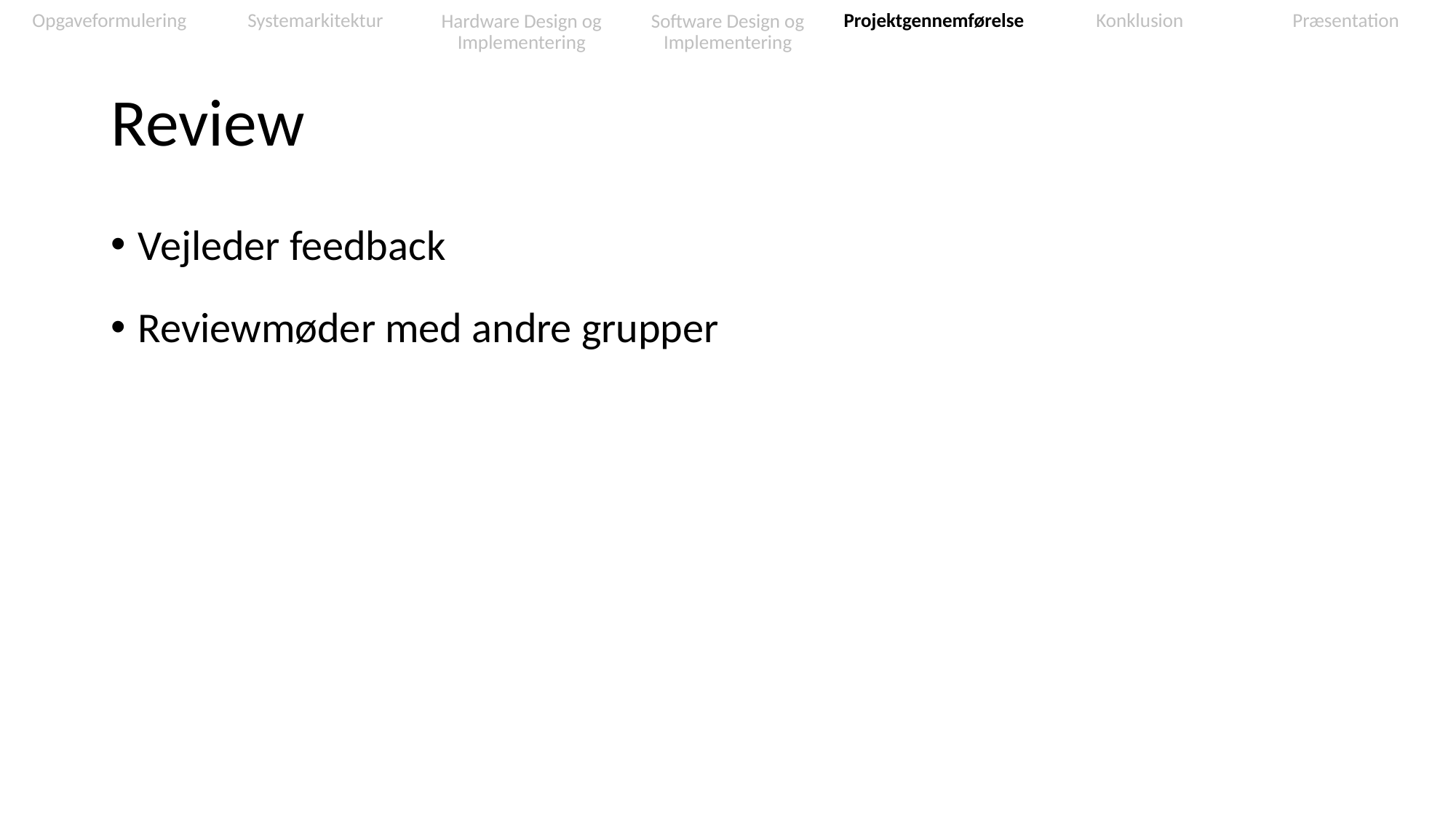

Præsentation
Konklusion
Hardware Design og Implementering
Software Design og Implementering
Projektgennemførelse
Opgaveformulering
Systemarkitektur
Review
Vejleder feedback
Reviewmøder med andre grupper